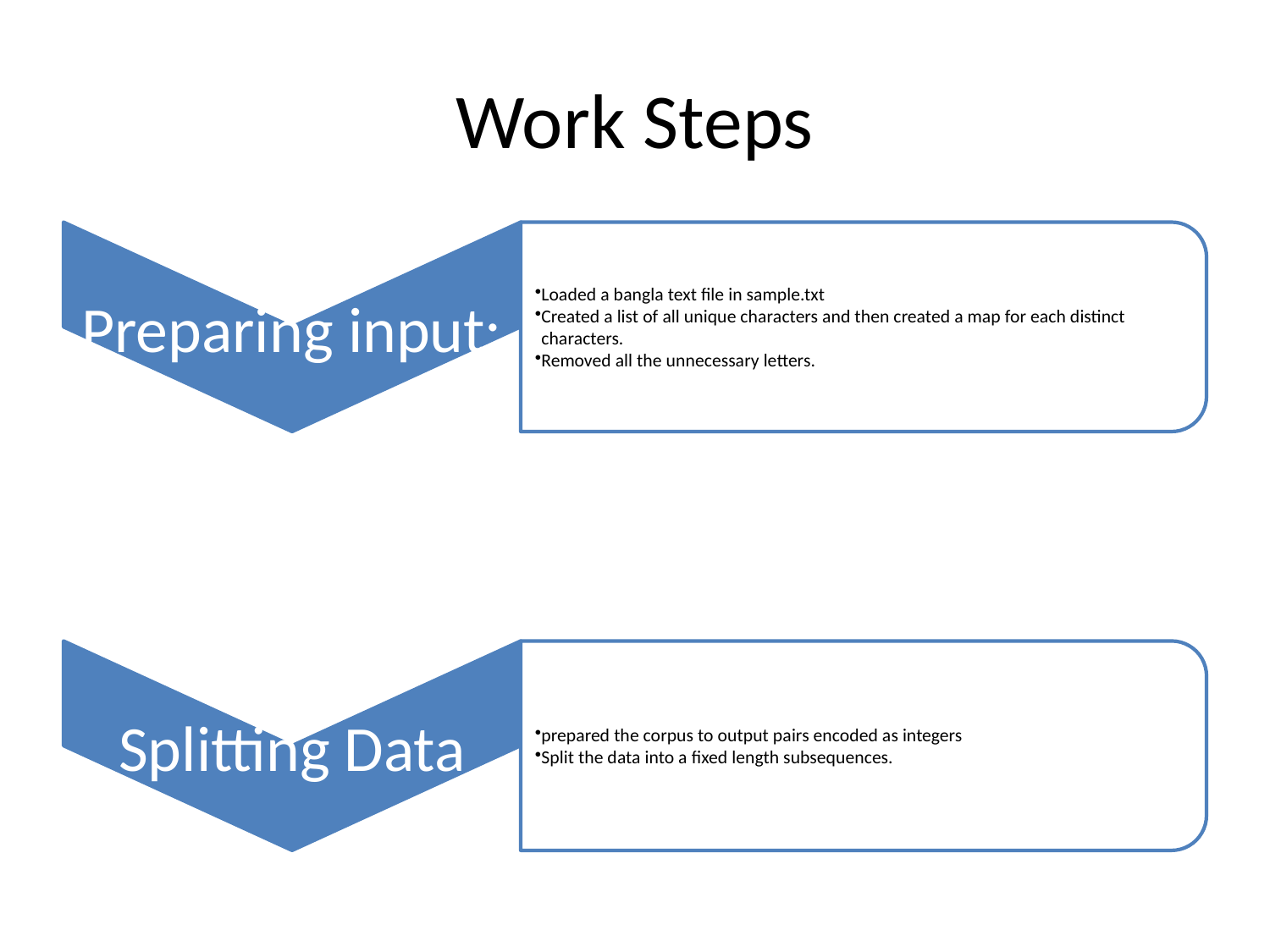

# Work Steps
Preparing input:
Loaded a bangla text file in sample.txt
Removed all the unnecessary letters.
Splitting Data
prepared the corpus to output pairs encoded as integers
Split the data into a fixed length subsequences.
Created a list of all unique characters and then created a map for each distinct characters.